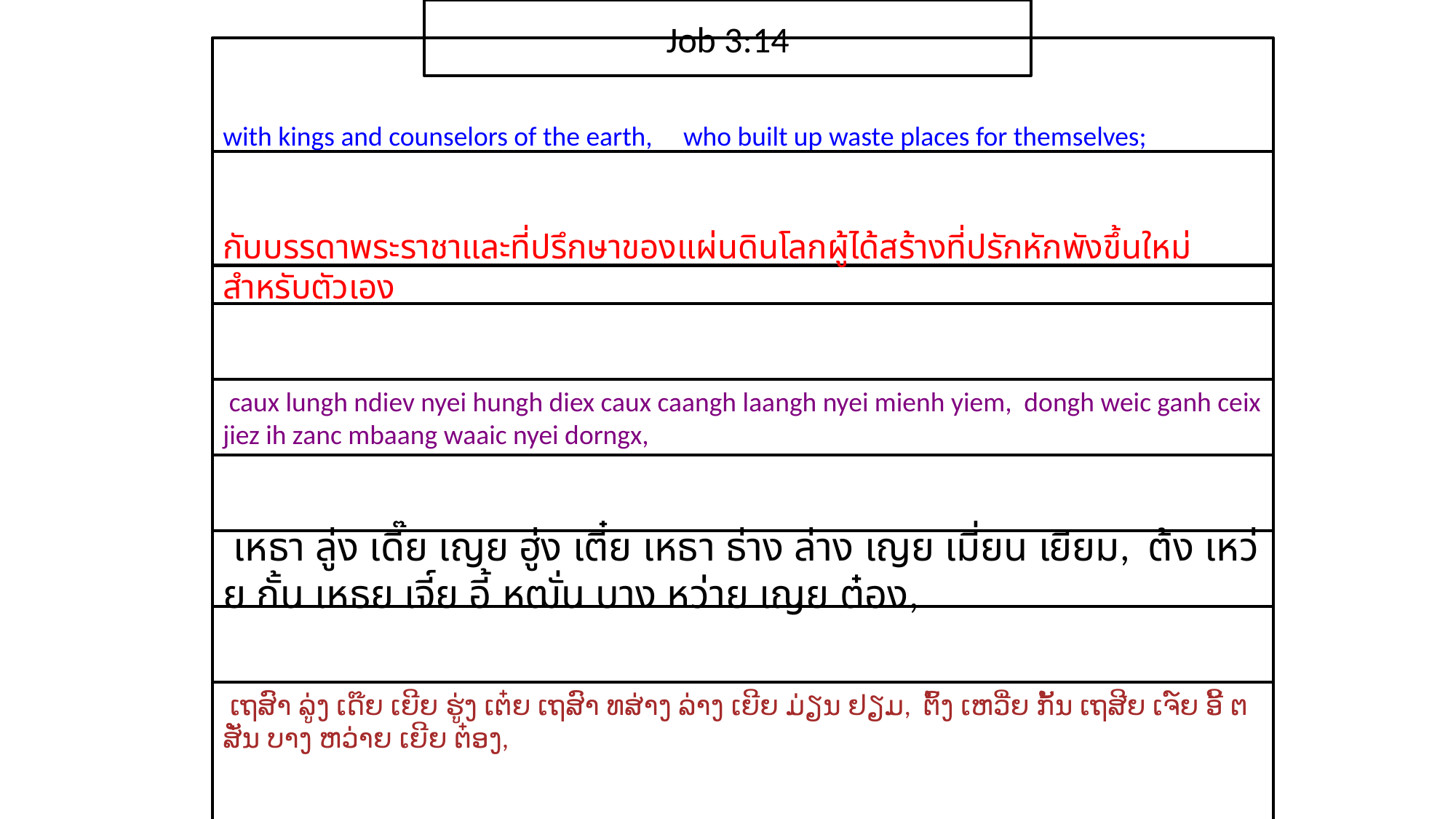

Job 3:14
with kings and counselors of the earth,     who built up waste places for themselves;
กับ​บรรดา​พระ​ราชา​และ​ที่​ปรึกษา​ของ​แผ่นดิน​โลกผู้​ได้​สร้าง​ที่​ปรักหักพัง​ขึ้น​ใหม่​สำหรับ​ตัวเอง
 caux lungh ndiev nyei hungh diex caux caangh laangh nyei mienh yiem,  dongh weic ganh ceix jiez ih zanc mbaang waaic nyei dorngx,
 เหธา ลู่ง เดี๊ย เญย ฮู่ง เตี๋ย เหธา ธ่าง ล่าง เญย เมี่ยน เยียม,  ต้ง เหว่ย กั้น เหธย เจี์ย อี้ หฒั่น บาง หว่าย เญย ต๋อง,
 ເຖສົາ ລູ່ງ ເດ໊ຍ ເຍີຍ ຮູ່ງ ເຕ໋ຍ ເຖສົາ ທສ່າງ ລ່າງ ເຍີຍ ມ່ຽນ ຢຽມ,  ຕົ້ງ ເຫວີ່ຍ ກັ້ນ ເຖສີຍ ເຈ໌ຍ ອີ້ ຕສັ່ນ ບາງ ຫວ່າຍ ເຍີຍ ຕ໋ອງ,